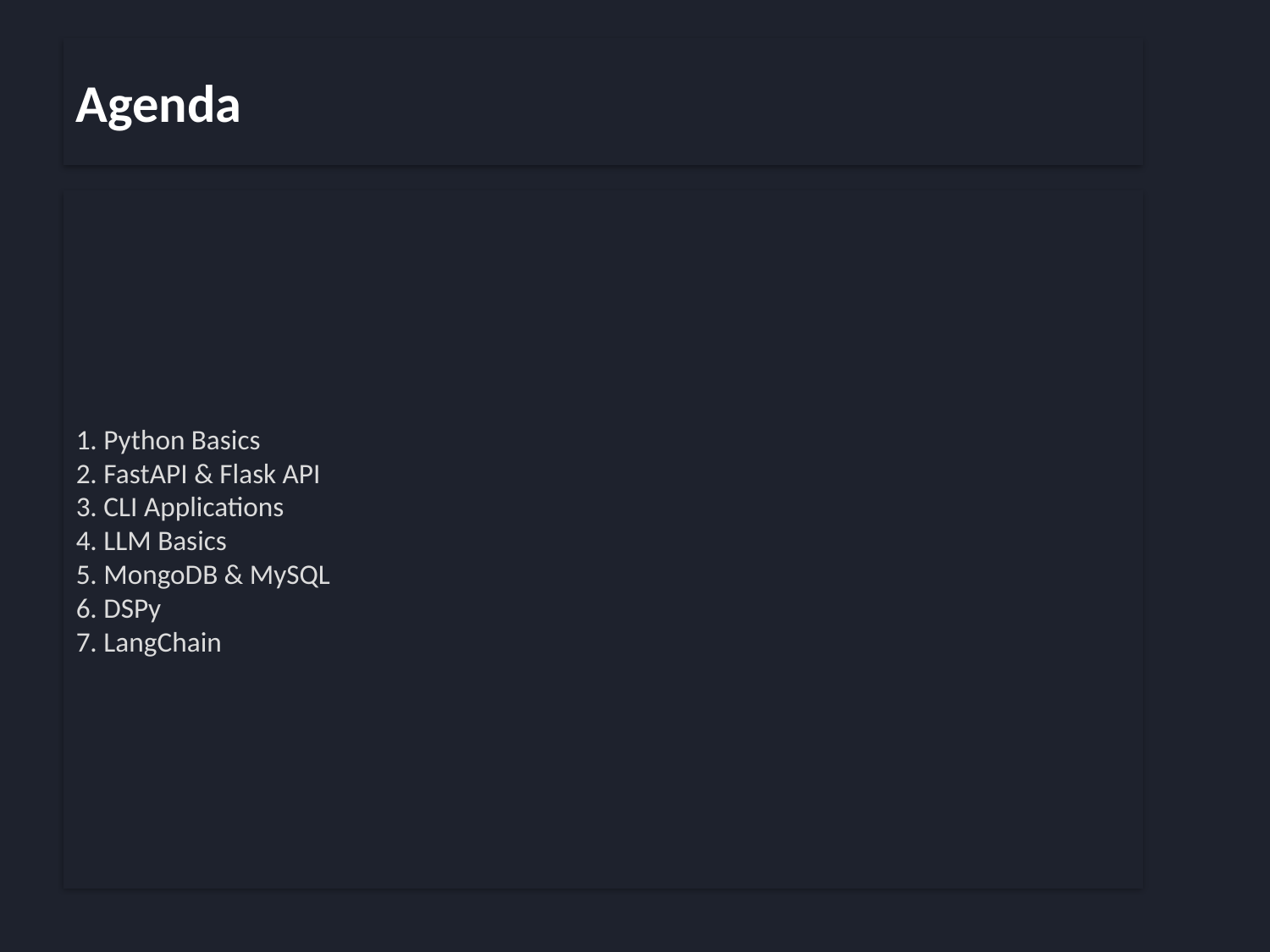

Agenda
1. Python Basics
2. FastAPI & Flask API
3. CLI Applications
4. LLM Basics
5. MongoDB & MySQL
6. DSPy
7. LangChain